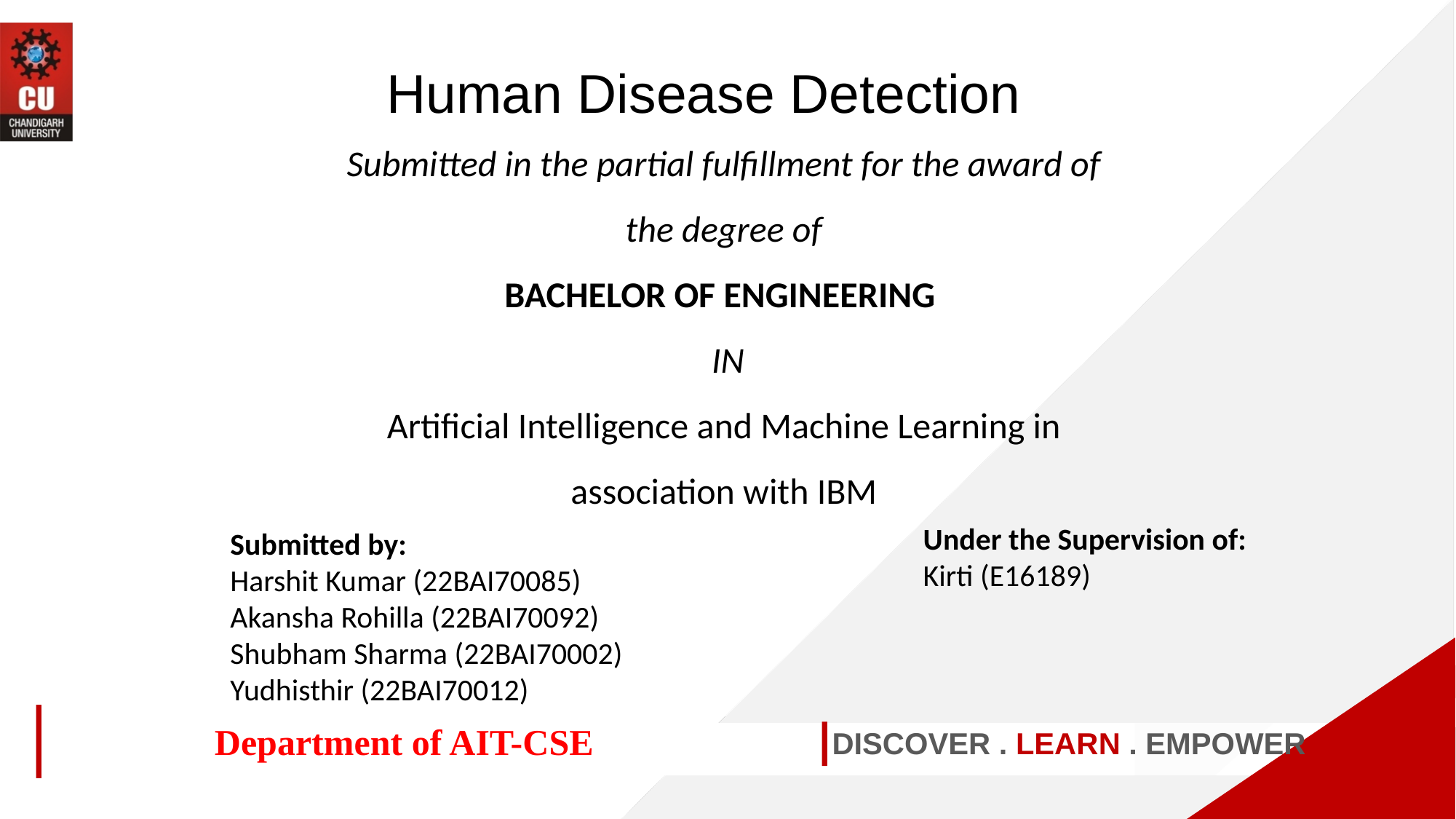

Human Disease Detection
Submitted in the partial fulfillment for the award of the degree of
BACHELOR OF ENGINEERING
 IN
Artificial Intelligence and Machine Learning in association with IBM
Under the Supervision of:
Kirti (E16189)

Submitted by:
Harshit Kumar (22BAI70085)
Akansha Rohilla (22BAI70092)
Shubham Sharma (22BAI70002)
Yudhisthir (22BAI70012)

Department of AIT-CSE
DISCOVER . LEARN . EMPOWER

1